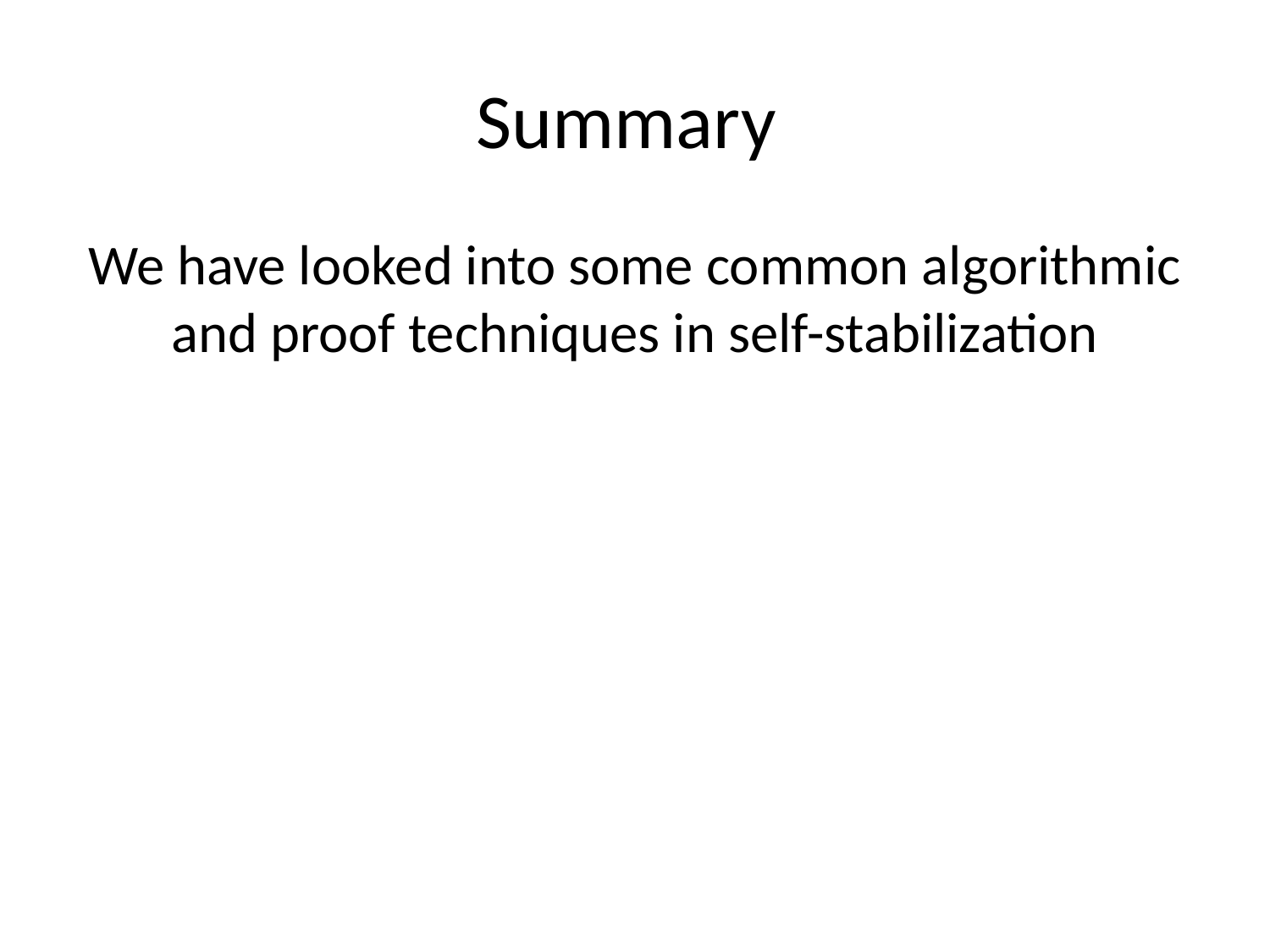

# Summary
We have looked into some common algorithmic and proof techniques in self-stabilization